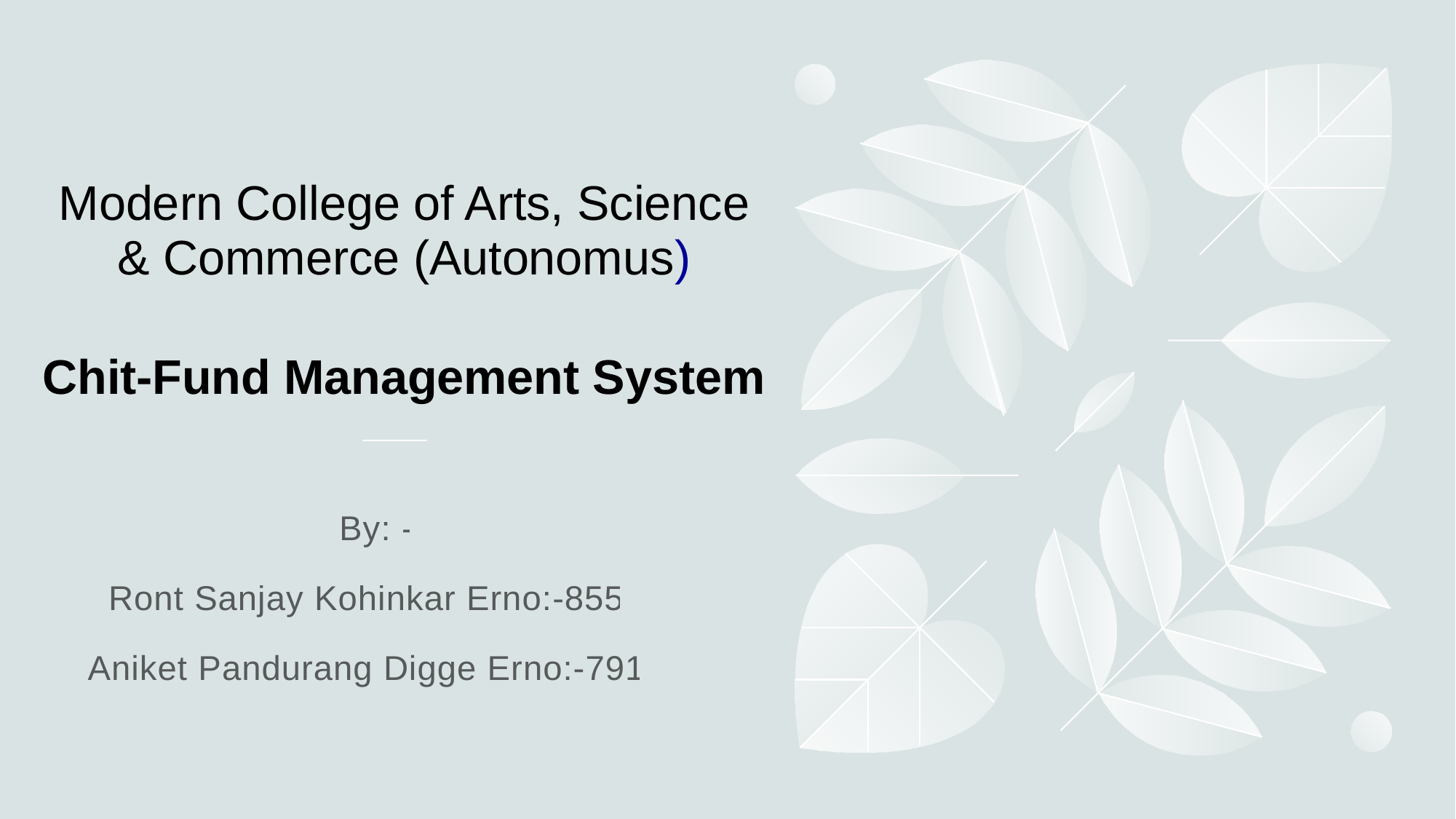

# Modern College of Arts, Science & Commerce (Autonomus) Chit-Fund Management System
By: -
Ront Sanjay Kohinkar Erno:-8556
Aniket Pandurang Digge Erno:-7919